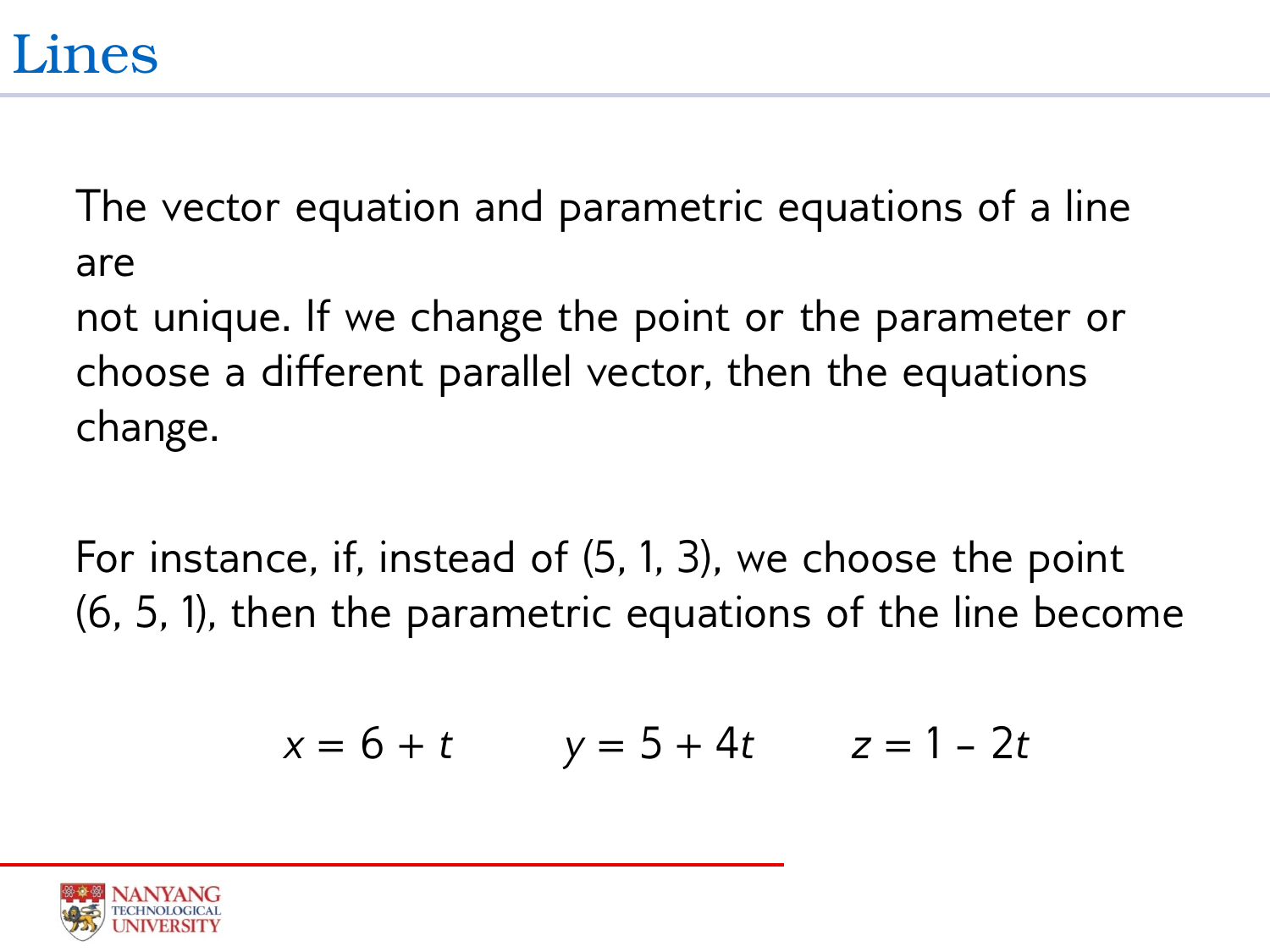

# Lines
The vector equation and parametric equations of a line are
not unique. If we change the point or the parameter or
choose a different parallel vector, then the equations change.

For instance, if, instead of (5, 1, 3), we choose the point
(6, 5, 1), then the parametric equations of the line become

               x = 6 + t        y = 5 + 4t       z = 1 – 2t